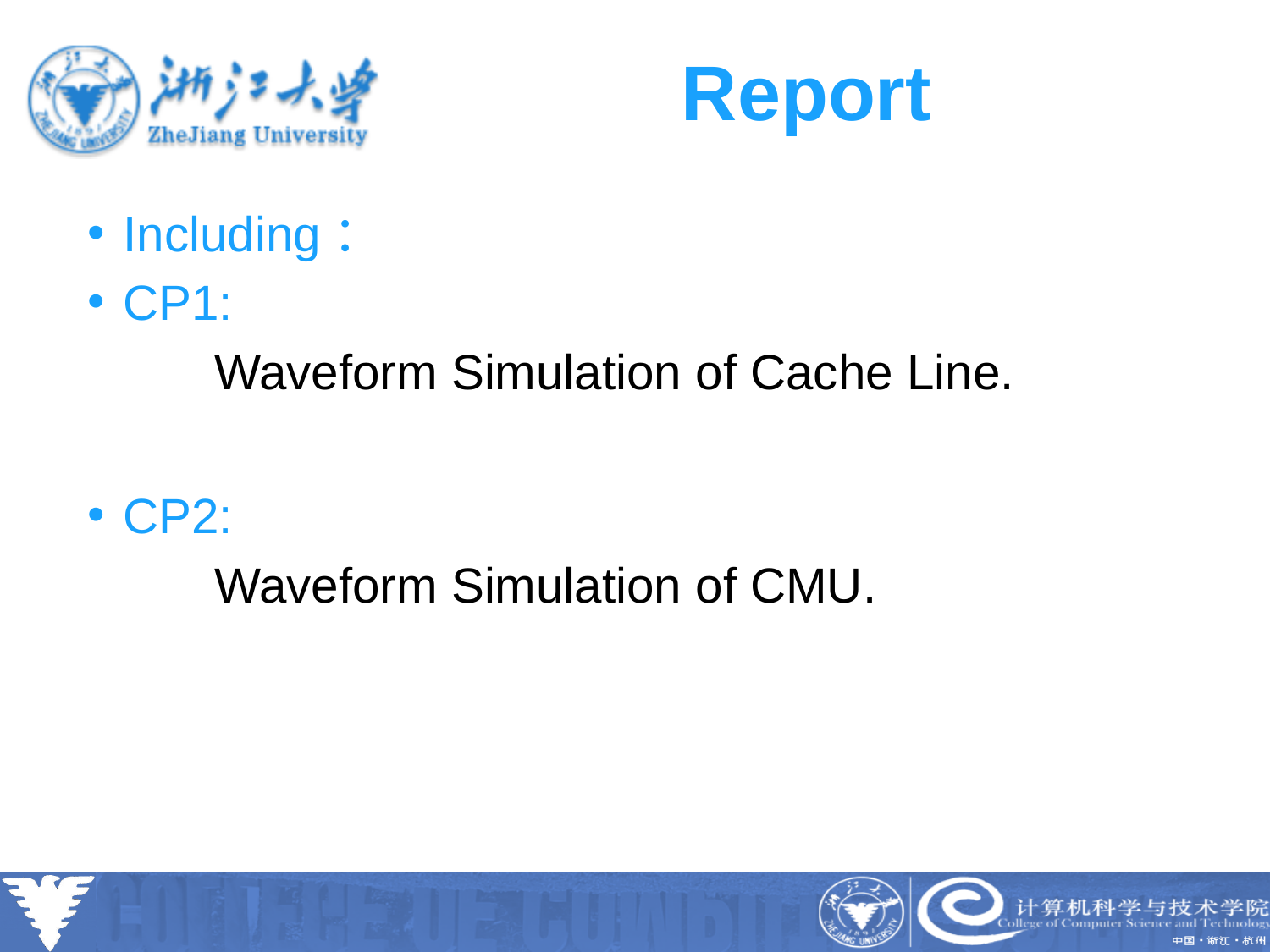

# Report
Including：
CP1:
	Waveform Simulation of Cache Line.

CP2:
    	Waveform Simulation of CMU.